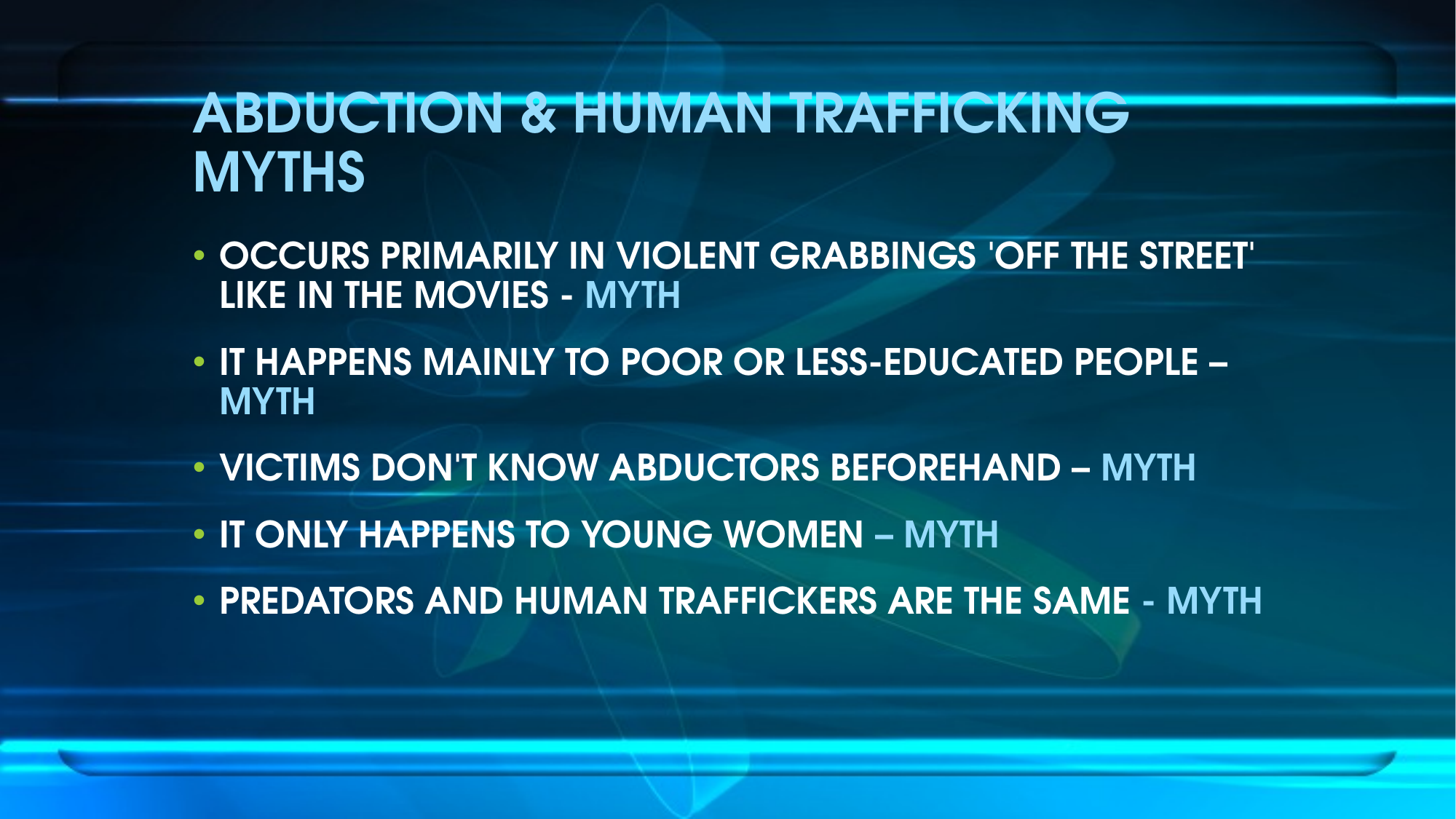

# ABDUCTION & HUMAN TRAFFICKING MYTHS
OCCURS PRIMARILY IN VIOLENT GRABBINGS 'OFF THE STREET' LIKE IN THE MOVIES - MYTH
IT HAPPENS MAINLY TO POOR OR LESS-EDUCATED PEOPLE – MYTH
VICTIMS DON'T KNOW ABDUCTORS BEFOREHAND – MYTH
IT ONLY HAPPENS TO YOUNG WOMEN – MYTH
PREDATORS AND HUMAN TRAFFICKERS ARE THE SAME - MYTH